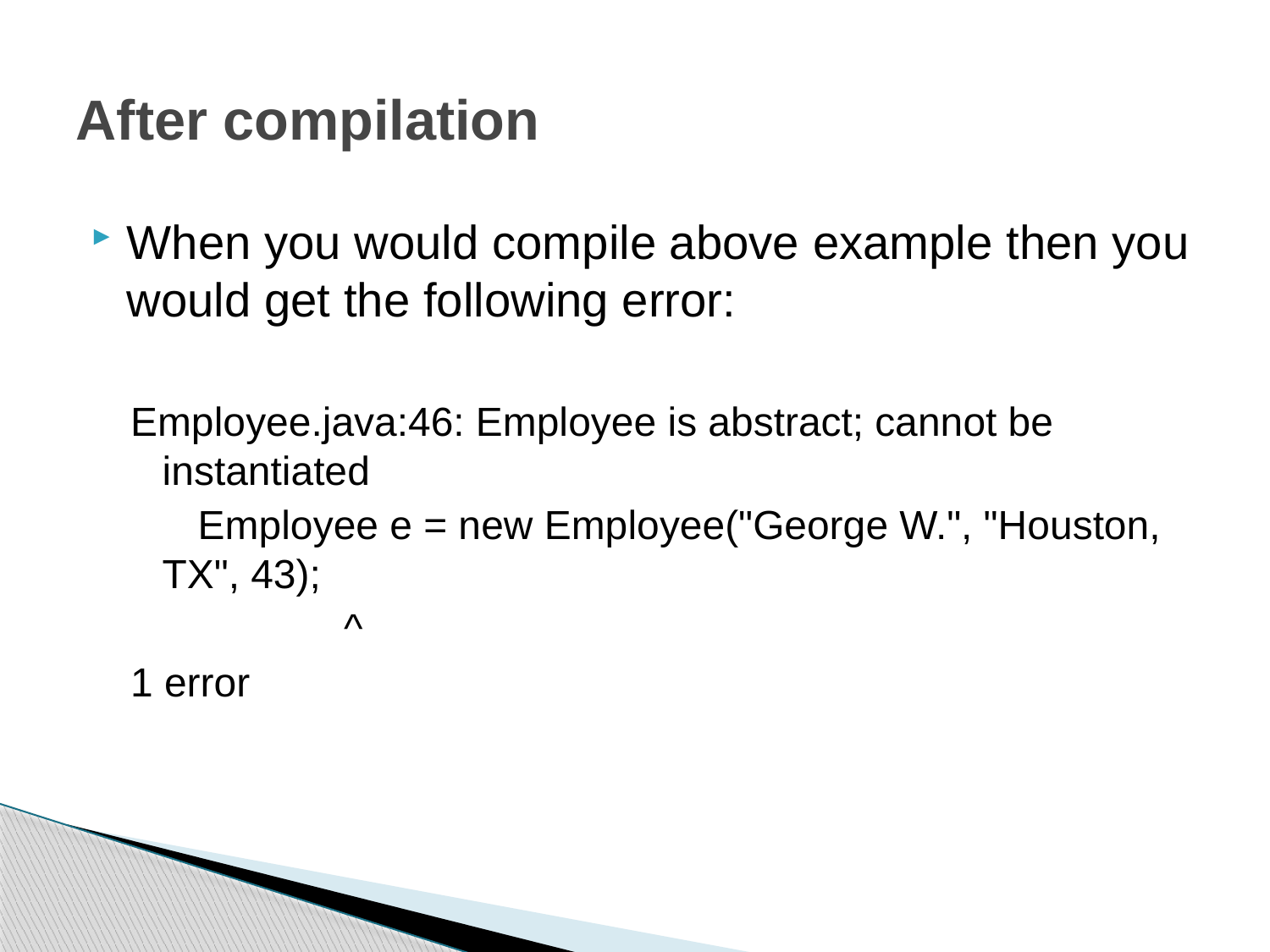

# After compilation
When you would compile above example then you would get the following error:

Employee.java:46: Employee is abstract; cannot be instantiated
      Employee e = new Employee("George W.", "Houston, TX", 43);
                   ^
1 error